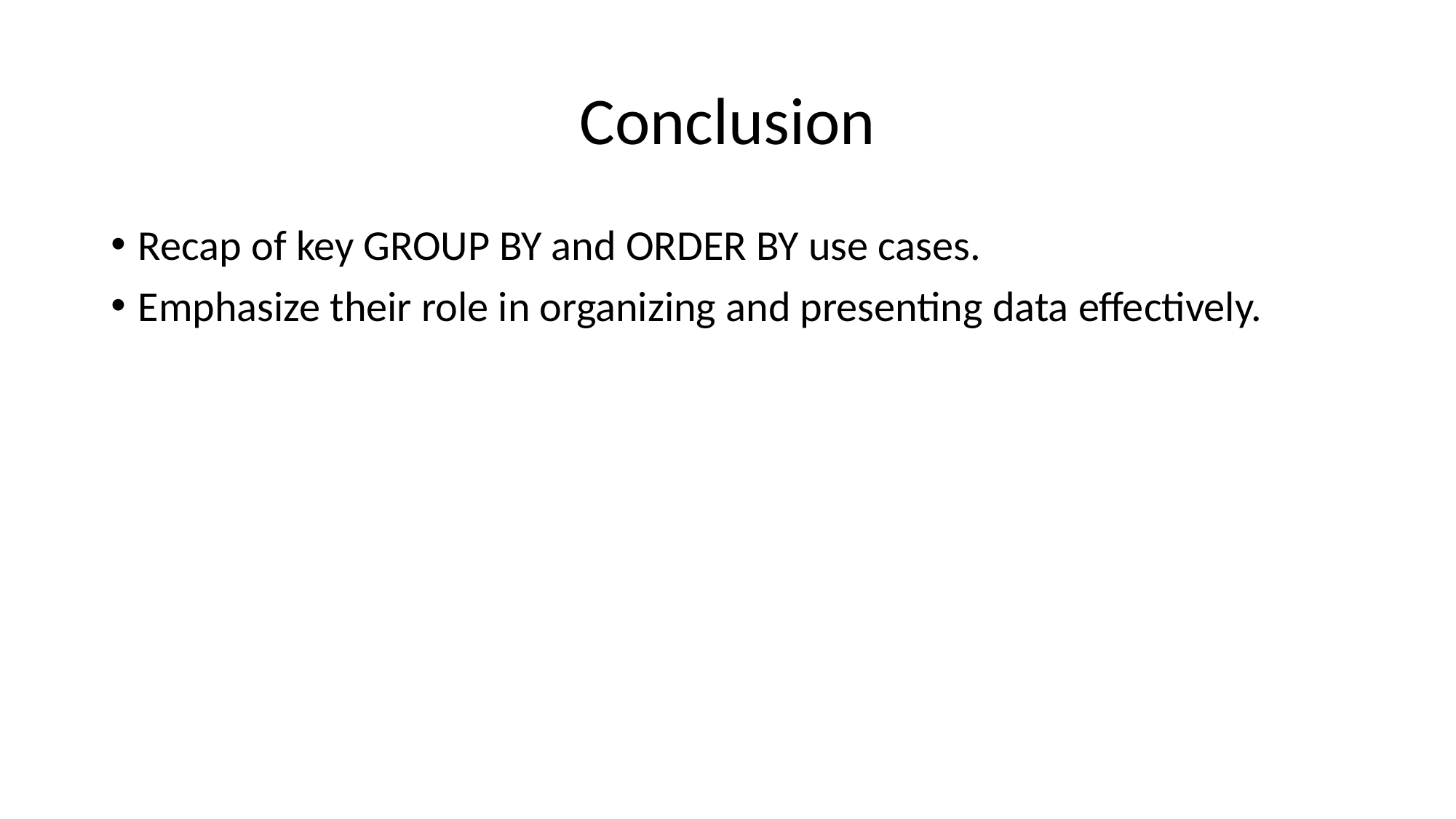

# Conclusion
Recap of key GROUP BY and ORDER BY use cases.
Emphasize their role in organizing and presenting data effectively.